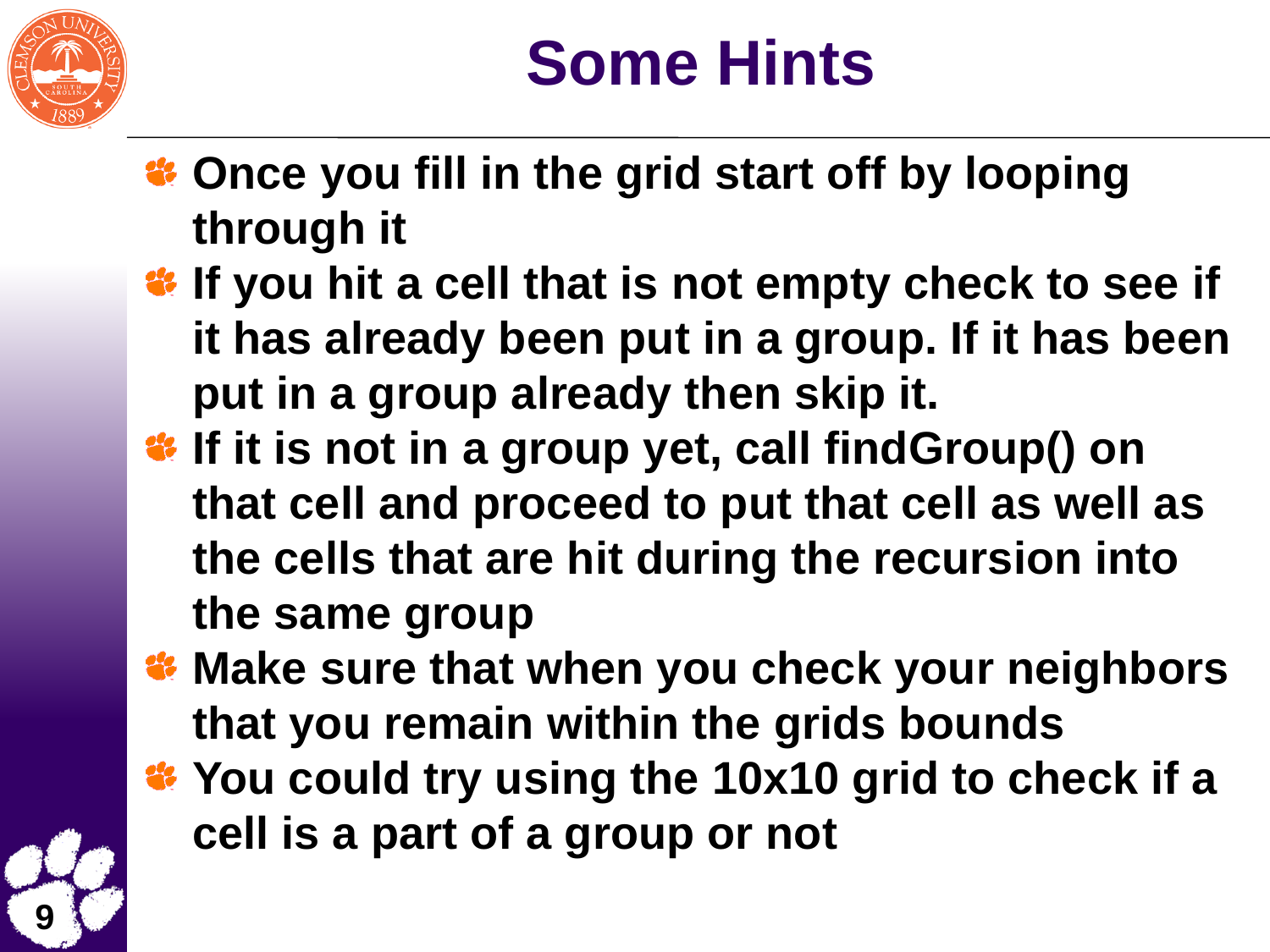

Some Hints
Once you fill in the grid start off by looping through it
If you hit a cell that is not empty check to see if it has already been put in a group. If it has been put in a group already then skip it.
If it is not in a group yet, call findGroup() on that cell and proceed to put that cell as well as the cells that are hit during the recursion into the same group
Make sure that when you check your neighbors that you remain within the grids bounds
You could try using the 10x10 grid to check if a cell is a part of a group or not